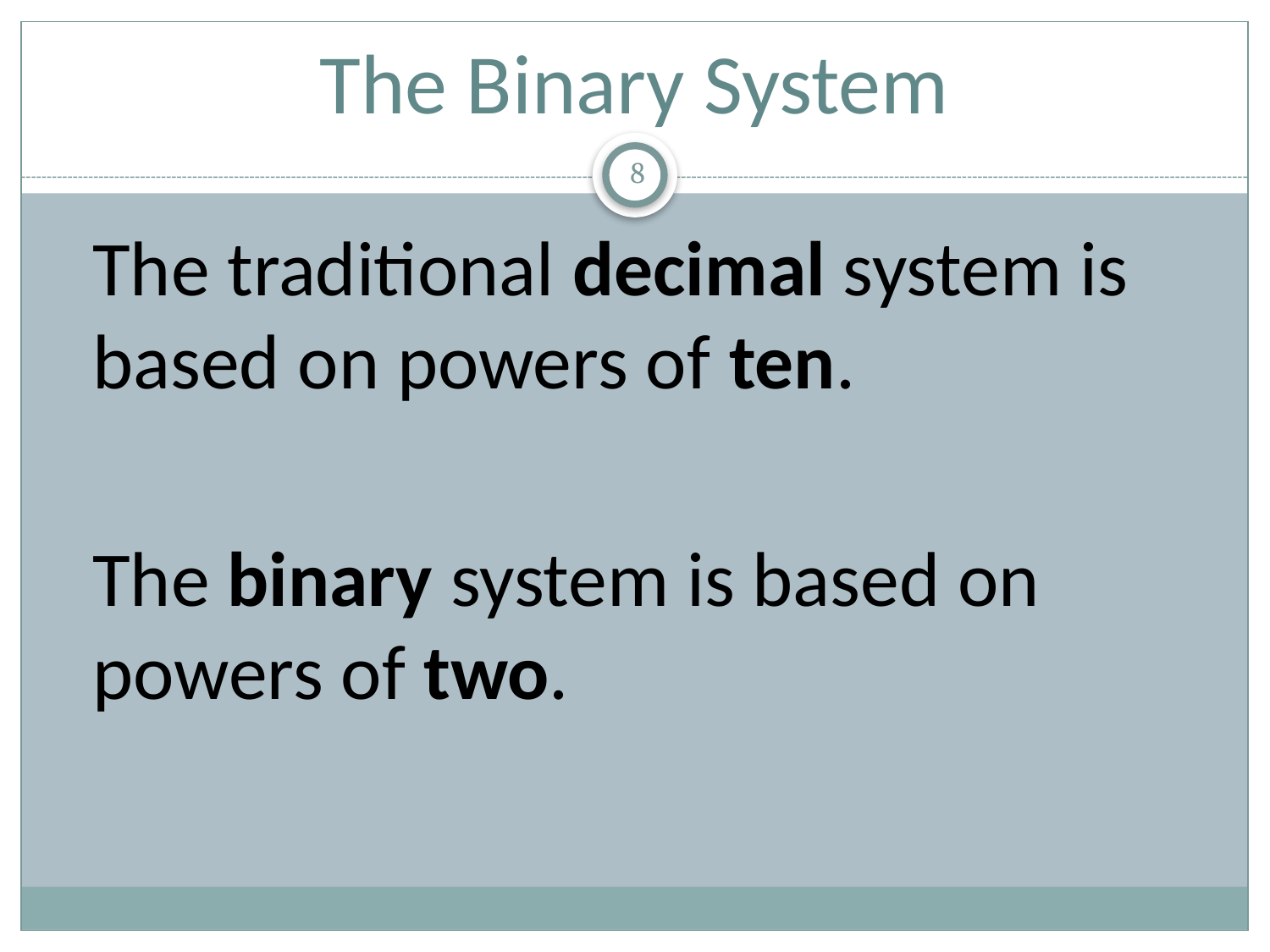

# The Binary System
8
	The traditional decimal system is based on powers of ten.

	The binary system is based on powers of two.